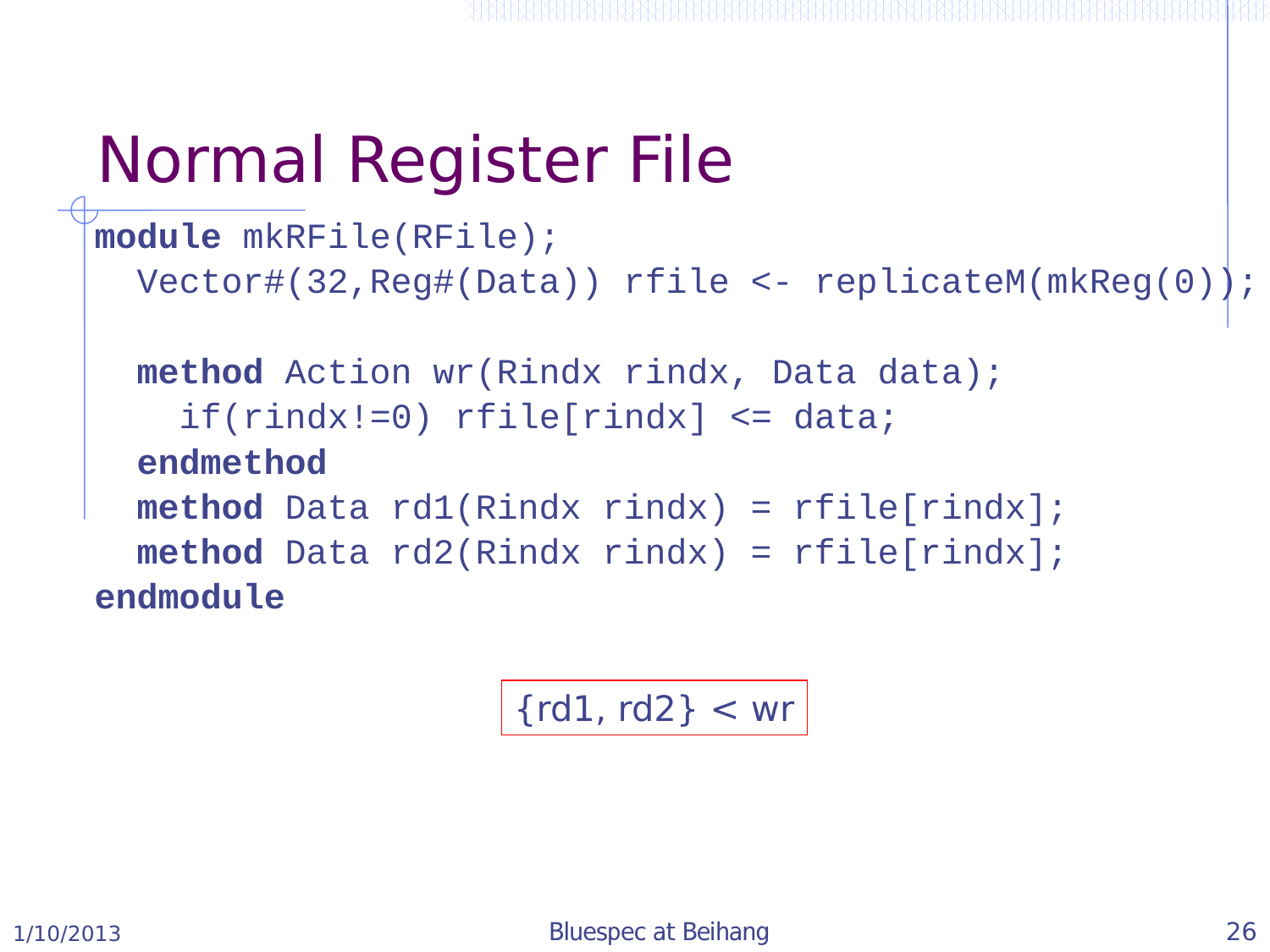

Normal Register File
module mkRFile(RFile);
  Vector#(32,Reg#(Data)) rfile <- replicateM(mkReg(0));

  method Action wr(Rindx rindx, Data data);
    if(rindx!=0) rfile[rindx] <= data;
  endmethod
  method Data rd1(Rindx rindx) = rfile[rindx];
  method Data rd2(Rindx rindx) = rfile[rindx];
endmodule

{rd1, rd2} < wr
1/10/2013
Bluespec at Beihang
26